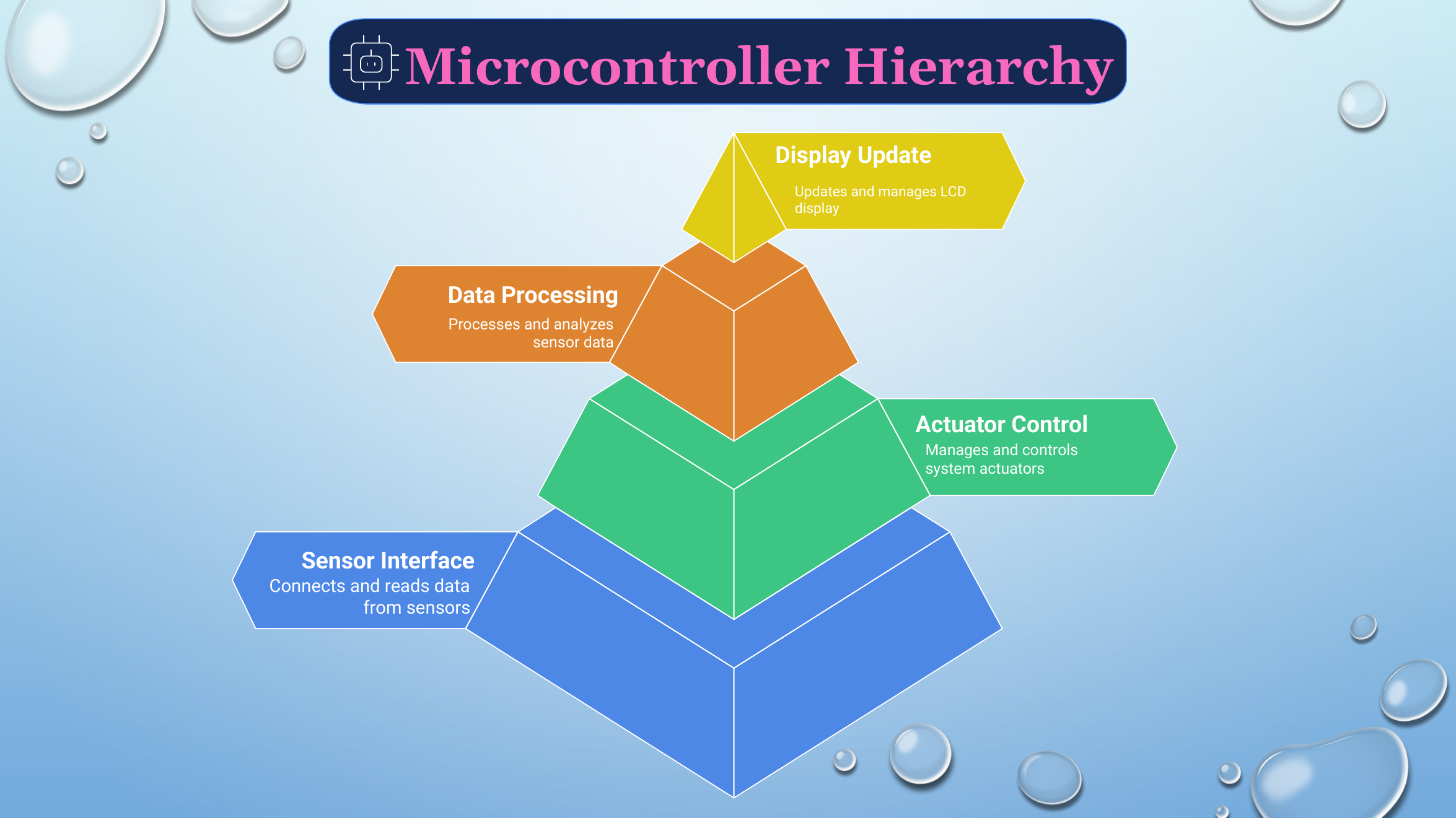

Microcontroller Hierarchy

Display Update
Updates and manages LCD
display

Data Processing
Processes and analyzes
sensor data

Actuator Control
Manages and controls
system actuators

Sensor Interface
Connects and reads data
from sensors